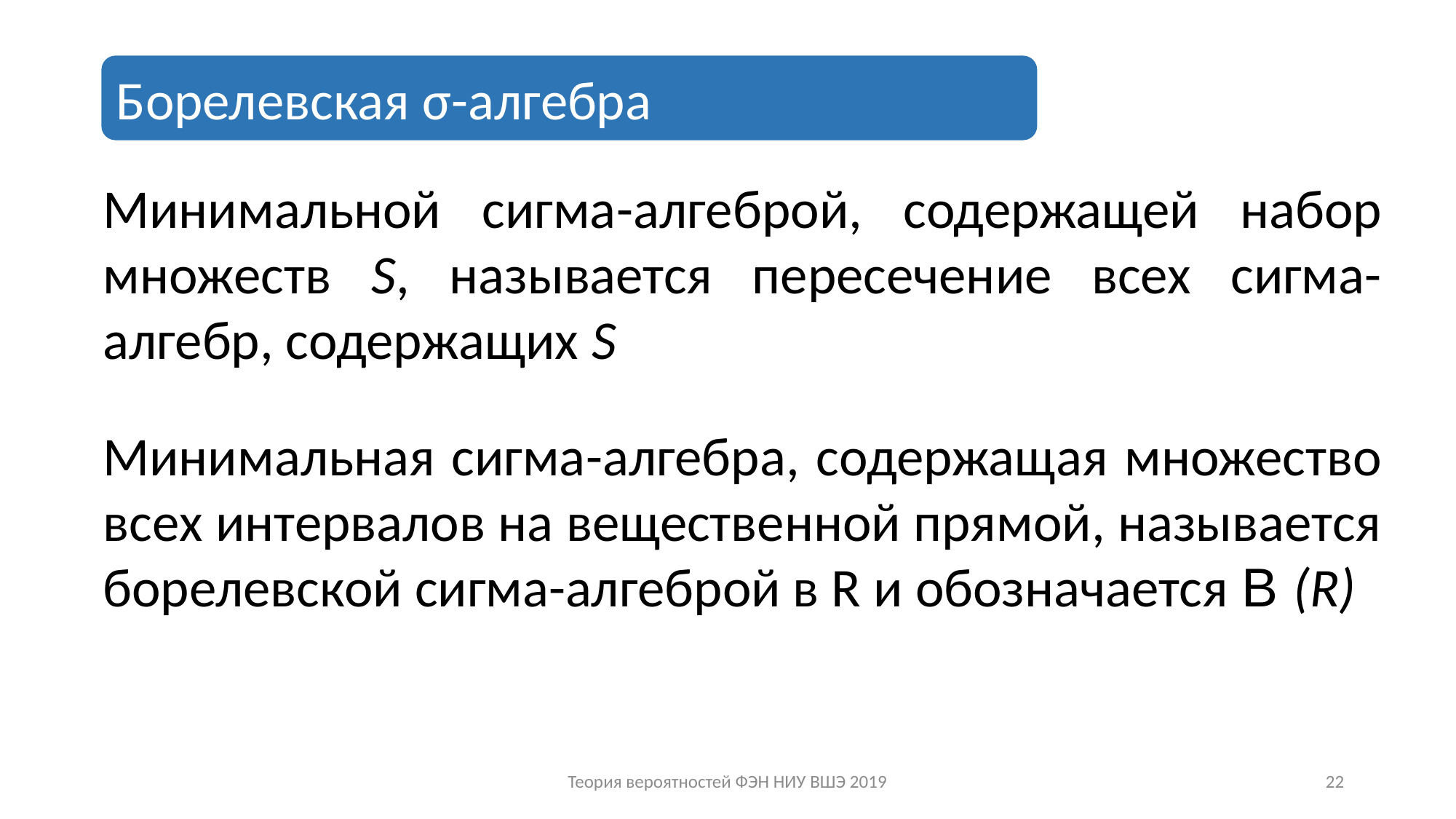

Борелевская σ-алгебра
Минимальной сигма-алгеброй, содержащей набор множеств Ѕ, называется пересечение всех сигма-алгебр, содержащих Ѕ

Минимальная сигма-алгебра, содержащая множество всех интервалов на вещественной прямой, называется борелевской сигма-алгеброй в R и обозначается B (R)

Теория вероятностей ФЭН НИУ ВШЭ 2019
22